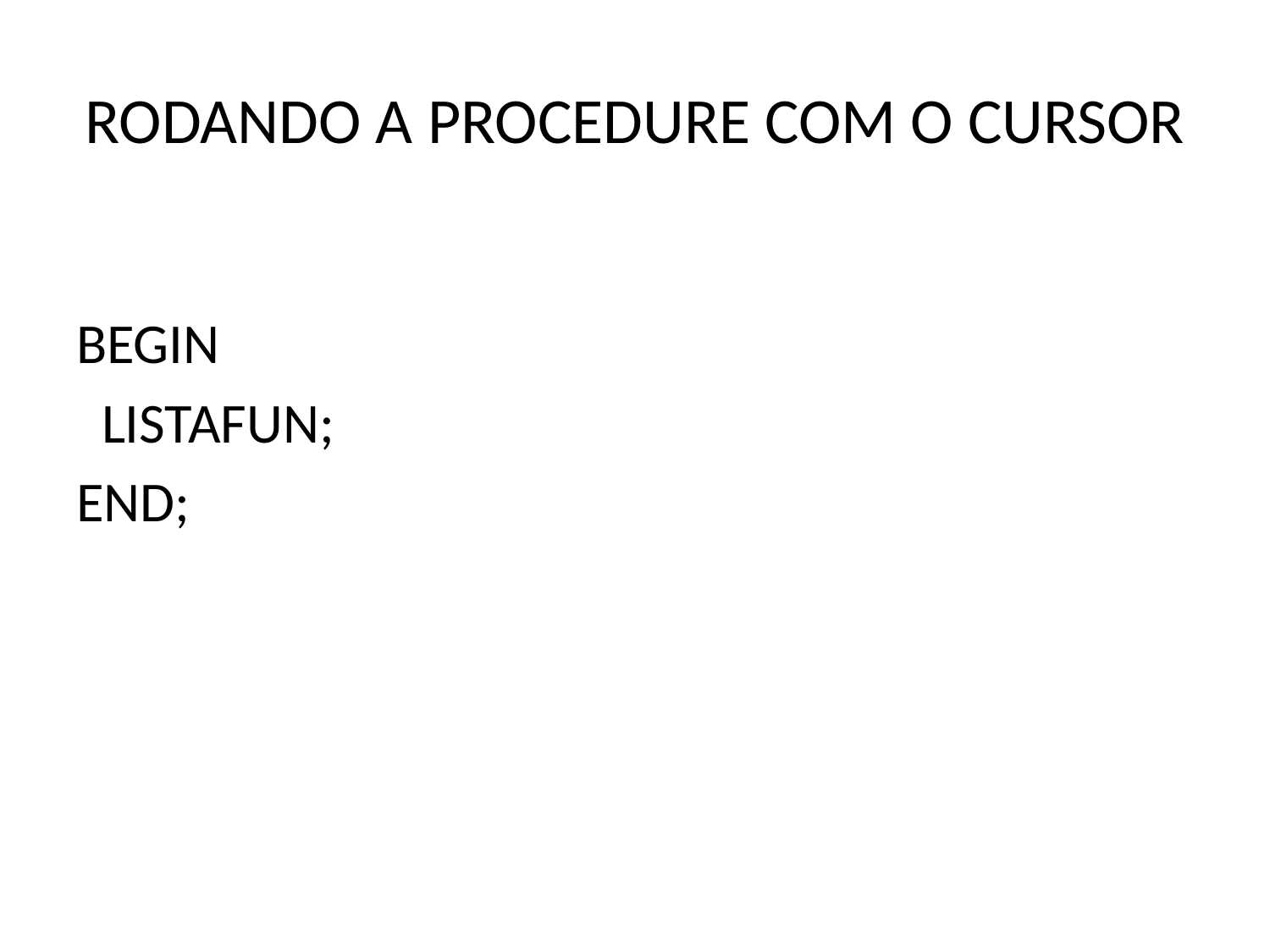

# RODANDO A PROCEDURE COM O CURSOR

BEGIN
  LISTAFUN;
END;